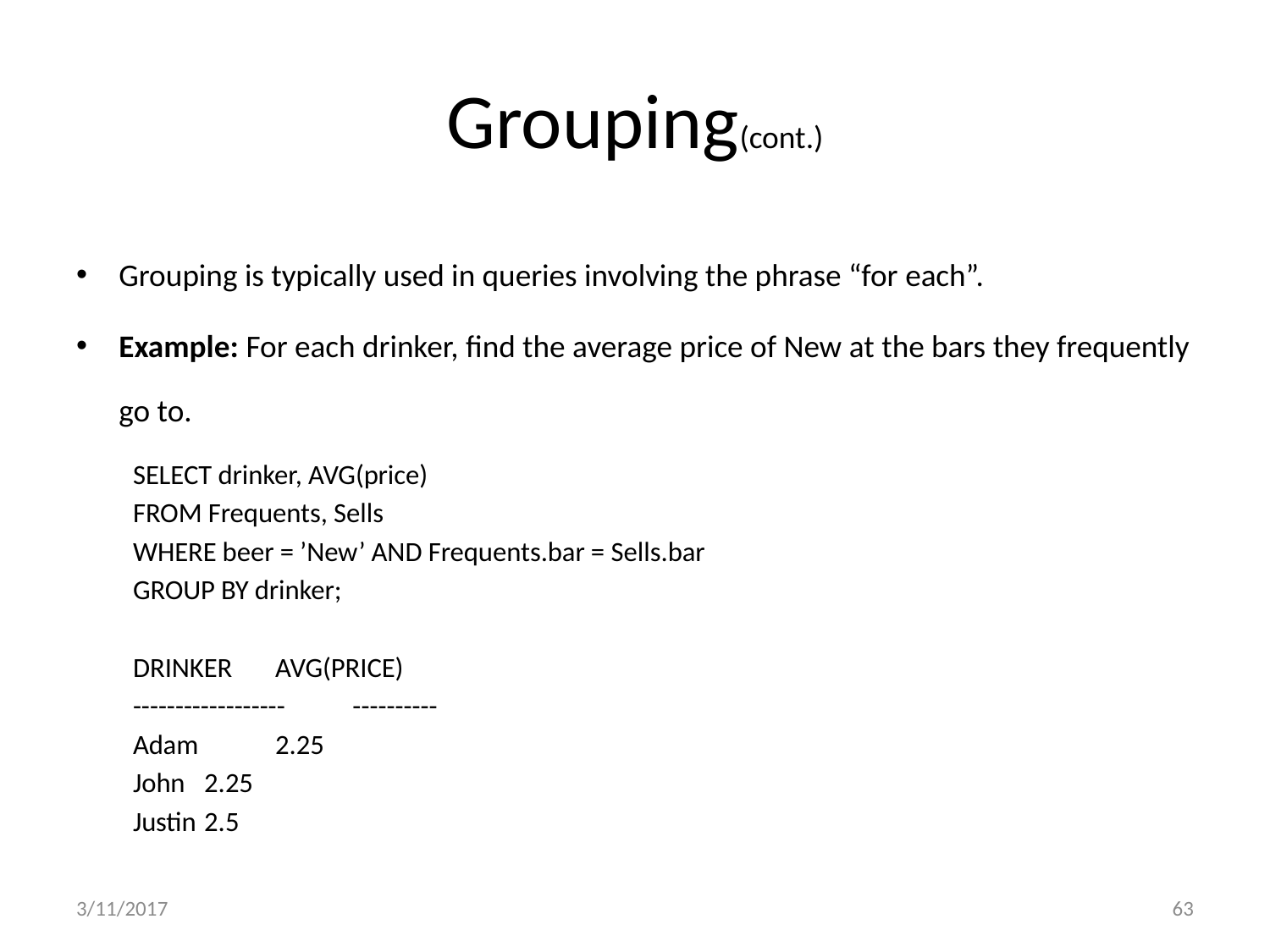

# Grouping(cont.)
Grouping is typically used in queries involving the phrase “for each”.
Example: For each drinker, find the average price of New at the bars they frequently go to.
SELECT drinker, AVG(price)
FROM Frequents, Sells
WHERE beer = ’New’ AND Frequents.bar = Sells.bar
GROUP BY drinker;

DRINKER 	AVG(PRICE)
------------------	 ----------
Adam 	2.25
John 	2.25
Justin 	2.5
3/11/2017
63